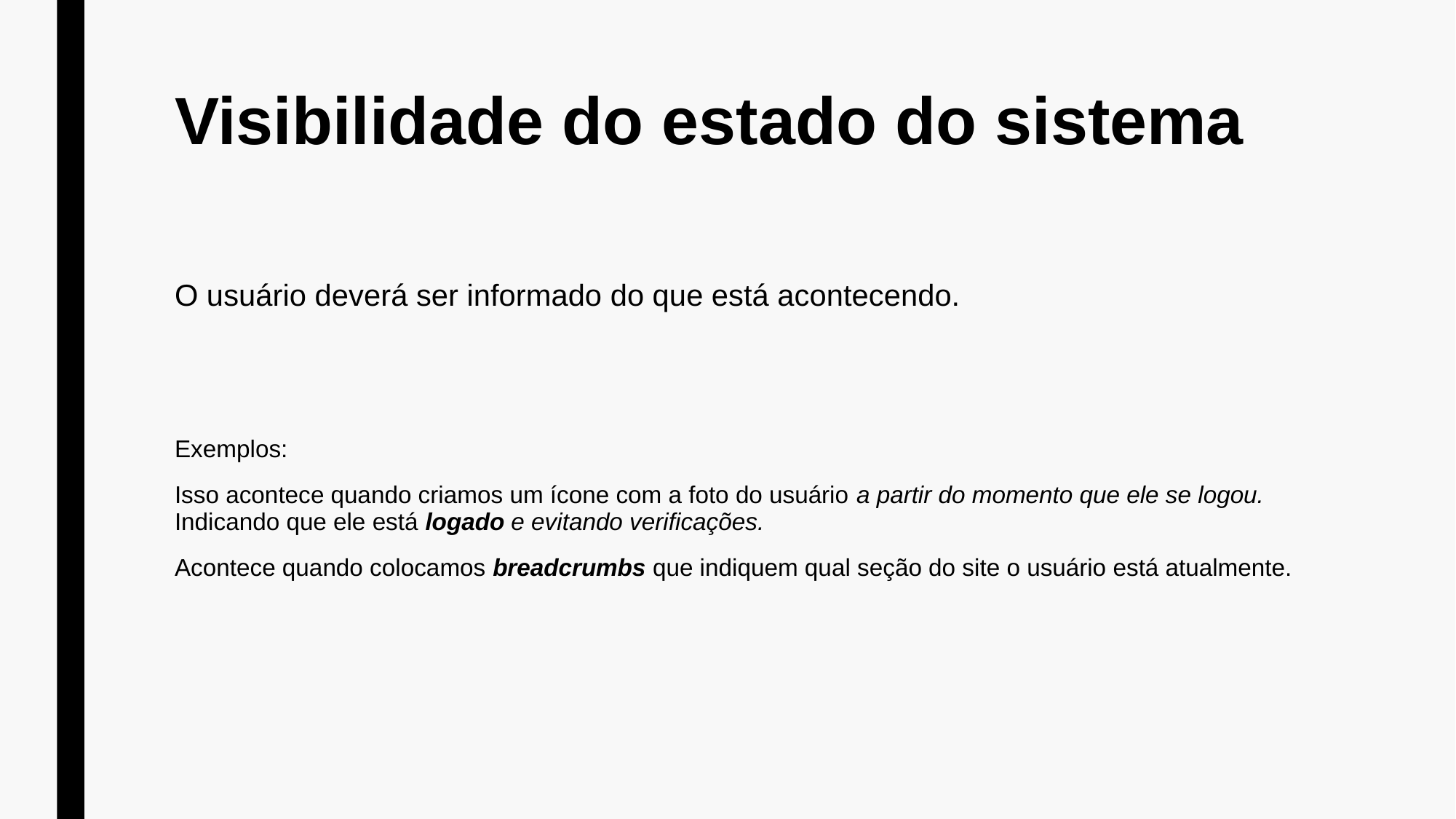

# Visibilidade do estado do sistema
O usuário deverá ser informado do que está acontecendo.

Exemplos:
Isso acontece quando criamos um ícone com a foto do usuário a partir do momento que ele se logou. Indicando que ele está logado e evitando verificações.
Acontece quando colocamos breadcrumbs que indiquem qual seção do site o usuário está atualmente.